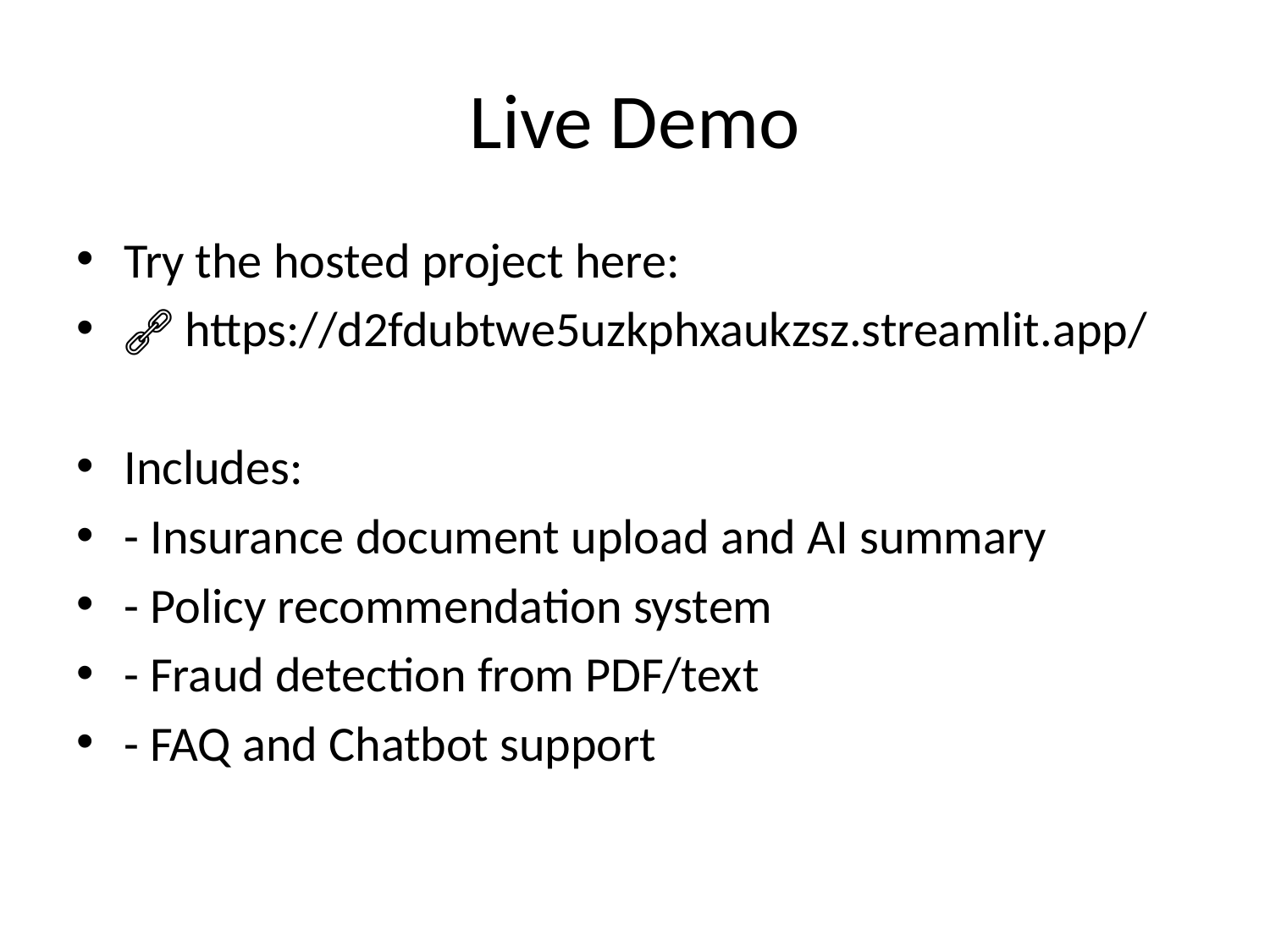

# Live Demo
Try the hosted project here:
🔗 https://d2fdubtwe5uzkphxaukzsz.streamlit.app/

Includes:
- Insurance document upload and AI summary
- Policy recommendation system
- Fraud detection from PDF/text
- FAQ and Chatbot support